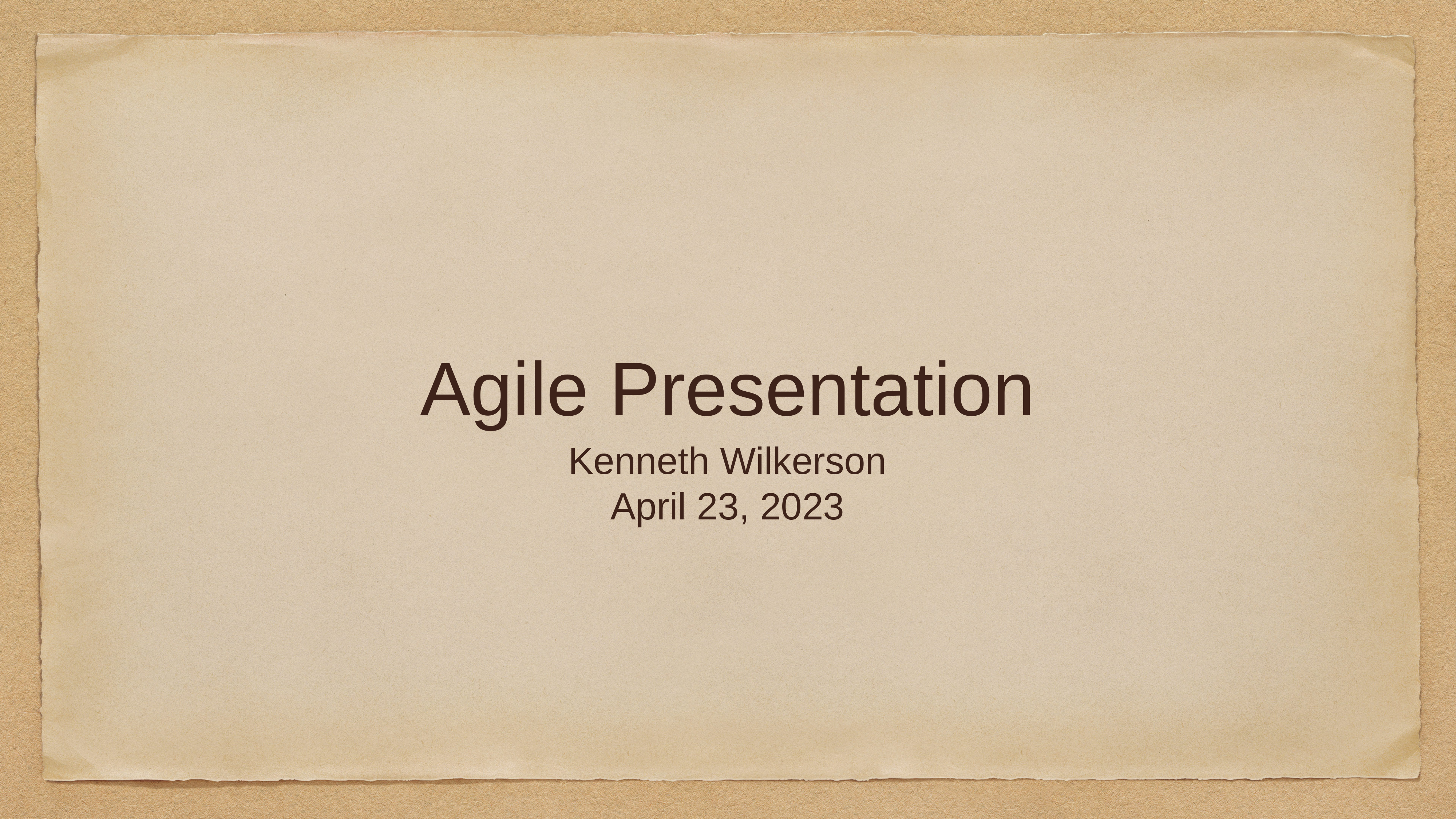

# Agile Presentation
Kenneth Wilkerson
April 23, 2023